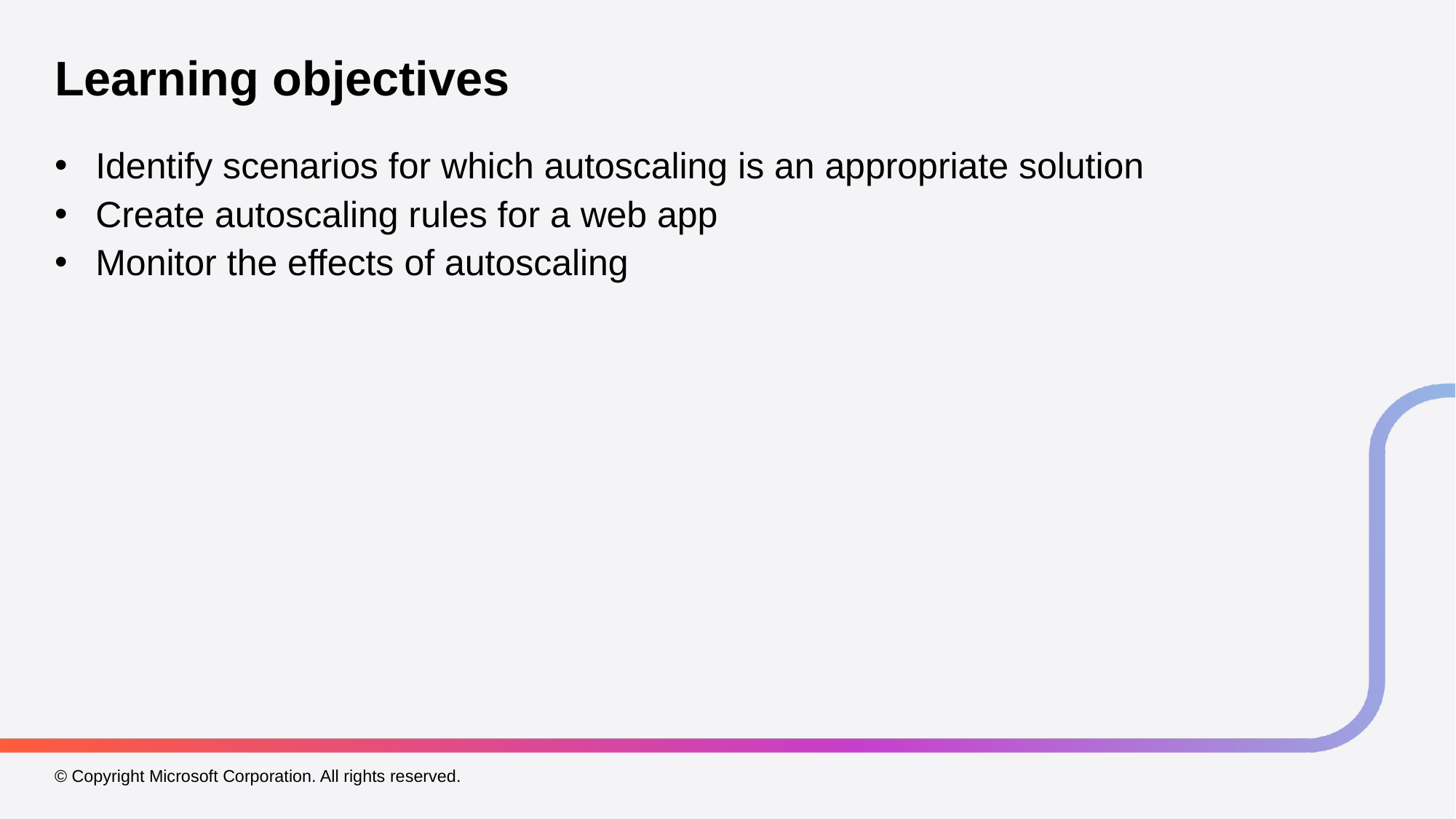

# Learning objectives
Identify scenarios for which autoscaling is an appropriate solution
Create autoscaling rules for a web app
Monitor the effects of autoscaling